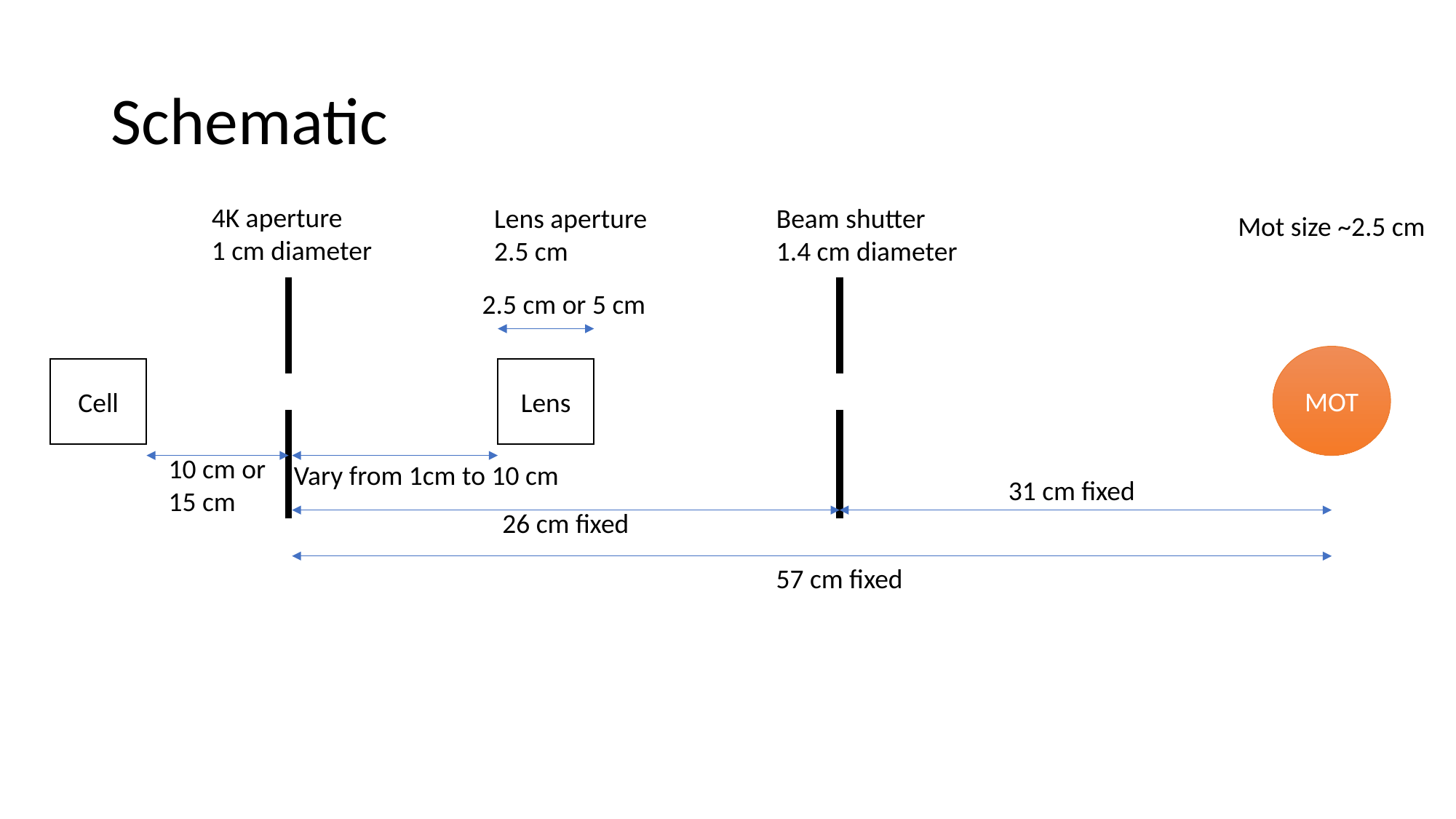

# Schematic
4K aperture
1 cm diameter
Beam shutter
1.4 cm diameter
Lens aperture
2.5 cm
Mot size ~2.5 cm
2.5 cm or 5 cm
MOT
Lens
Cell
10 cm or 15 cm

Vary from 1cm to 10 cm
31 cm fixed
26 cm fixed
57 cm fixed